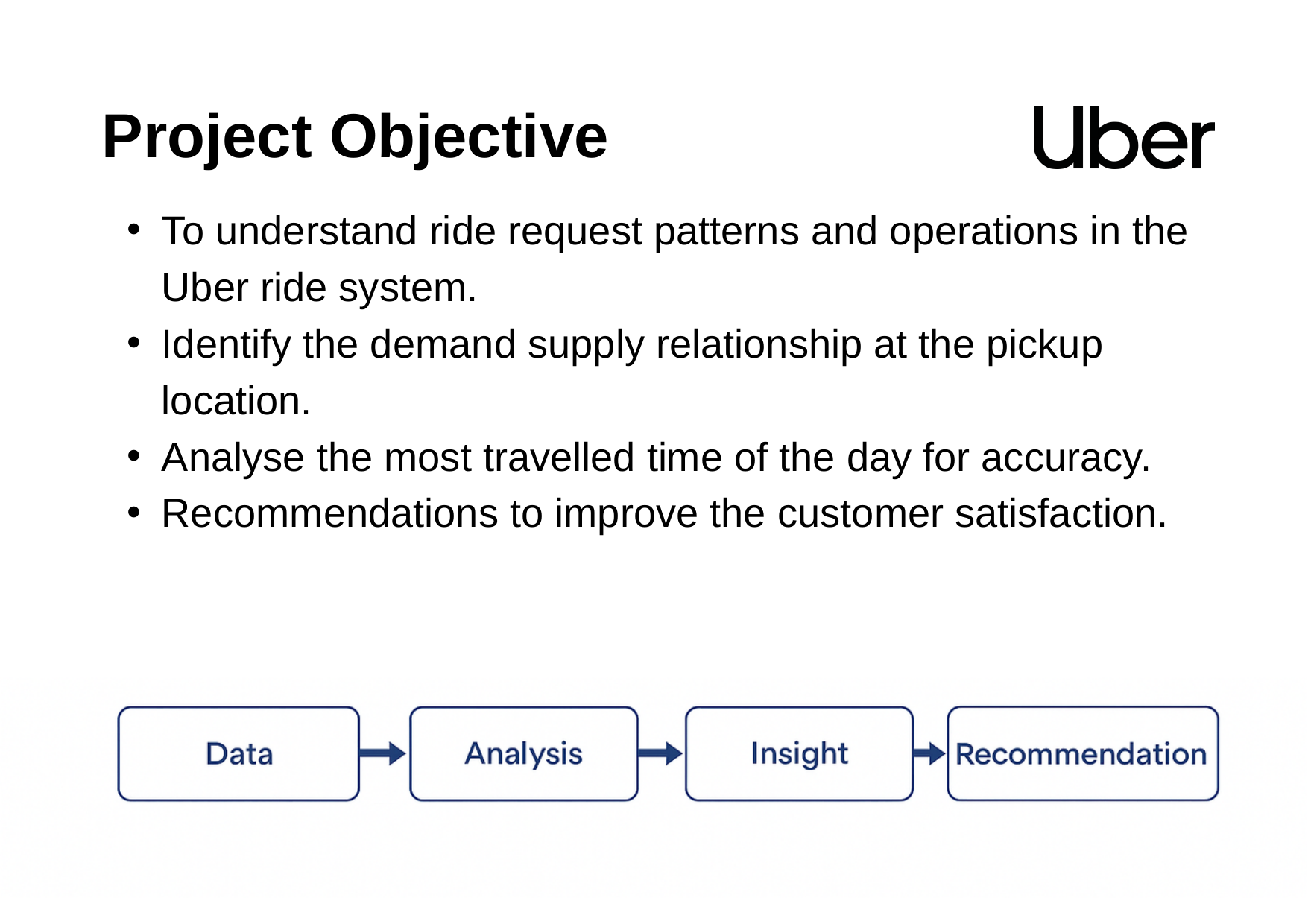

Project Objective

To understand ride request patterns and operations in the Uber ride system.
Identify the demand supply relationship at the pickup location.
Analyse the most travelled time of the day for accuracy.
Recommendations to improve the customer satisfaction.